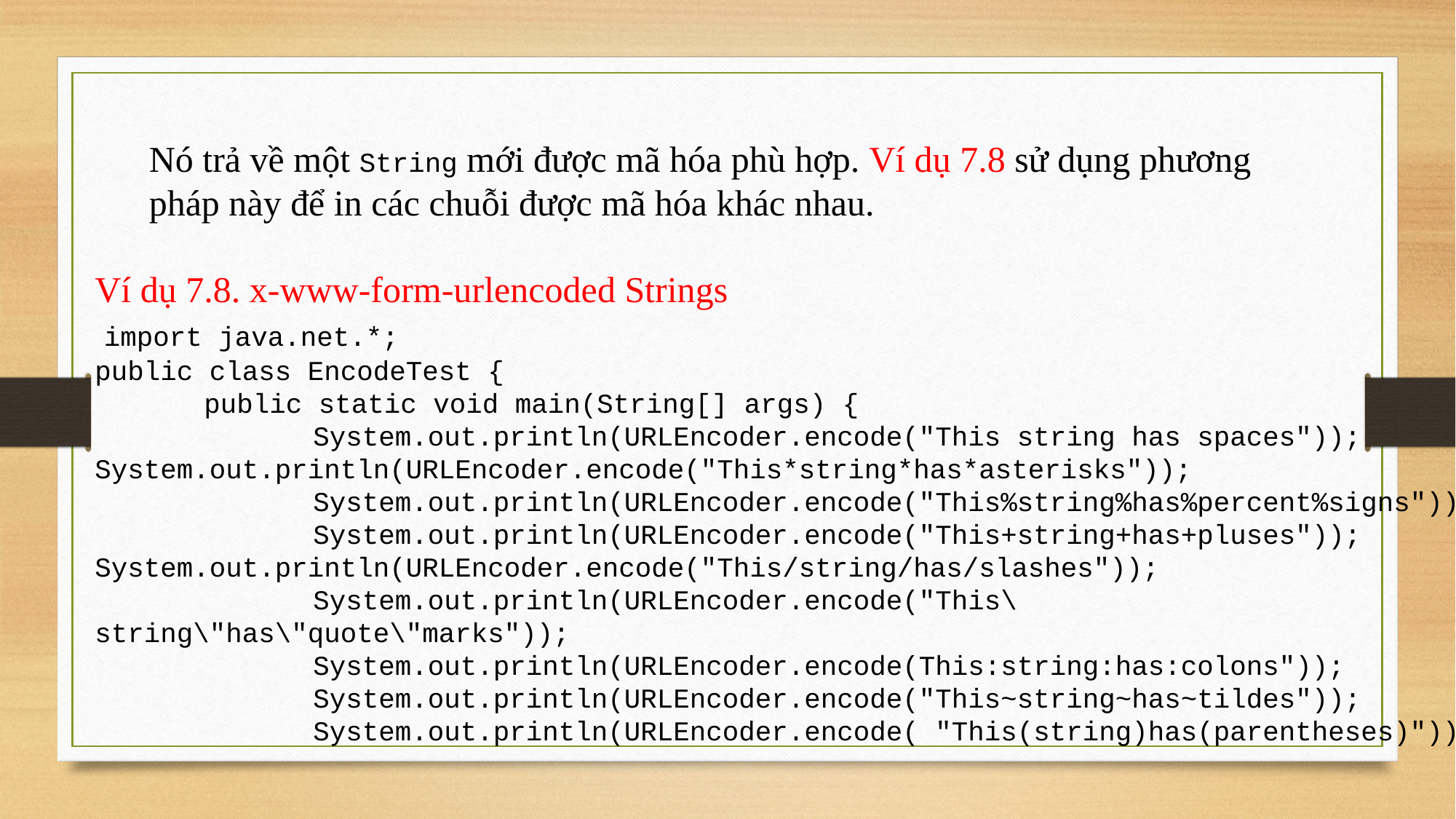

Nó trả về một String mới được mã hóa phù hợp. Ví dụ 7.8 sử dụng phương pháp này để in các chuỗi được mã hóa khác nhau.
Ví dụ 7.8. x-www-form-urlencoded Strings
 import java.net.*;
public class EncodeTest {
	public static void main(String[] args) {
		System.out.println(URLEncoder.encode("This string has spaces"));
System.out.println(URLEncoder.encode("This*string*has*asterisks"));
		System.out.println(URLEncoder.encode("This%string%has%percent%signs"));
		System.out.println(URLEncoder.encode("This+string+has+pluses"));
System.out.println(URLEncoder.encode("This/string/has/slashes"));
		System.out.println(URLEncoder.encode("This\string\"has\"quote\"marks"));
		System.out.println(URLEncoder.encode(This:string:has:colons"));
		System.out.println(URLEncoder.encode("This~string~has~tildes"));
		System.out.println(URLEncoder.encode( "This(string)has(parentheses)"));